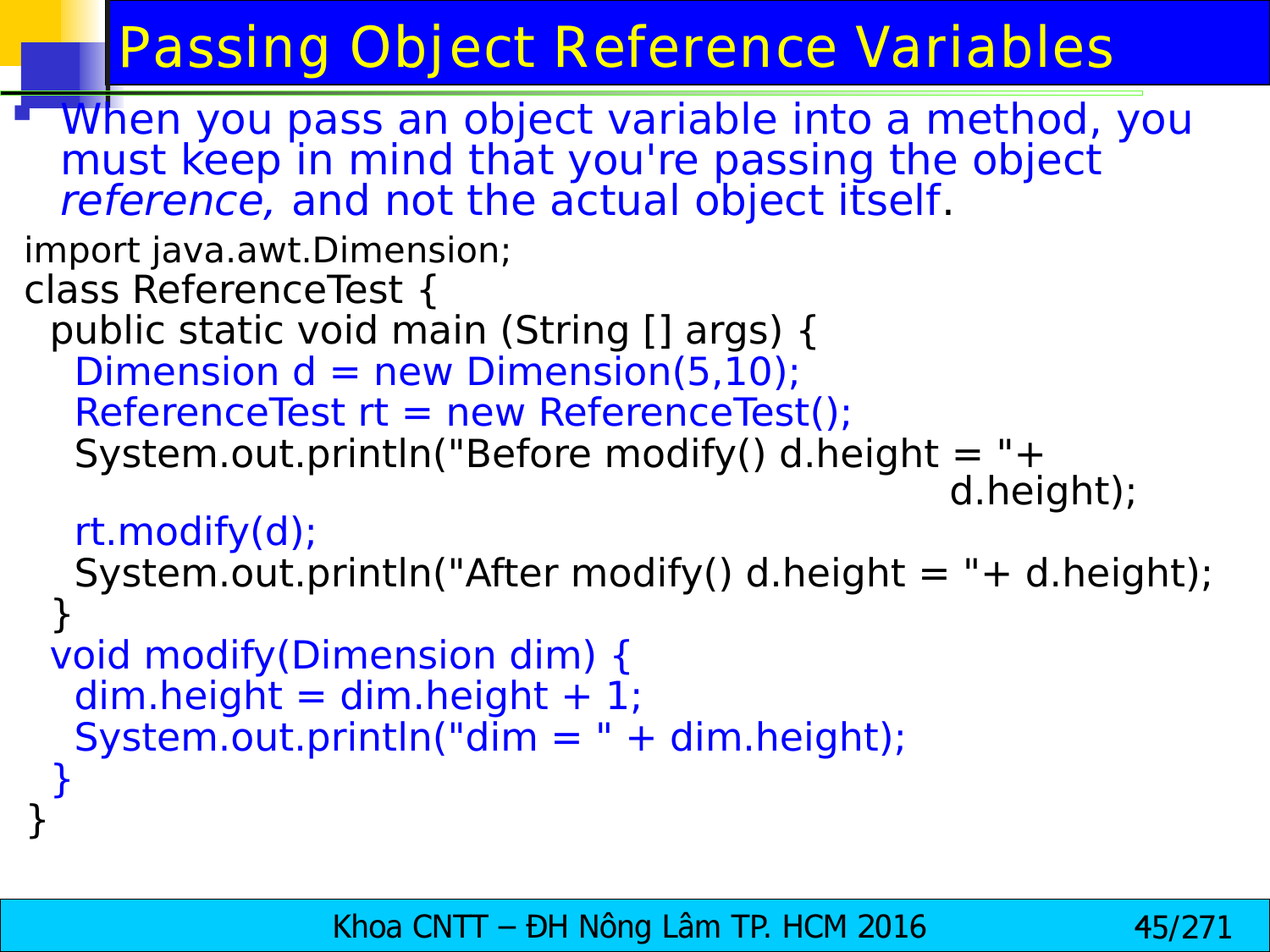

# Passing Object Reference Variables
When you pass an object variable into a method, you must keep in mind that you're passing the object reference, and not the actual object itself.
 import java.awt.Dimension;
 class ReferenceTest {
   public static void main (String [] args) {
     Dimension d = new Dimension(5,10);
     ReferenceTest rt = new ReferenceTest();
     System.out.println("Before modify() d.height = "+ 									d.height);
     rt.modify(d);
     System.out.println("After modify() d.height = "+ d.height);
   }
   void modify(Dimension dim) {
     dim.height = dim.height + 1;
     System.out.println("dim = " + dim.height);
   }
 }